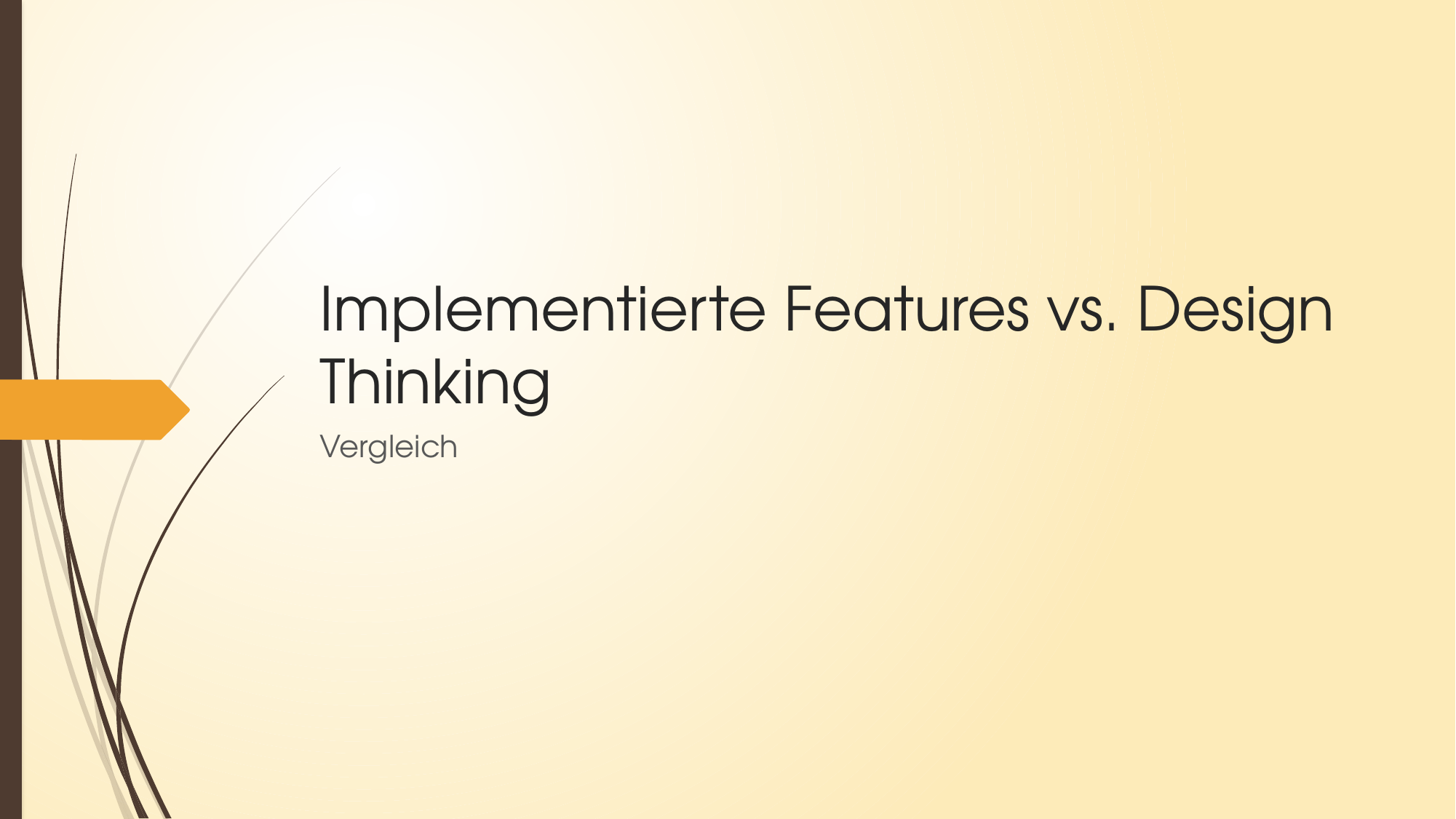

# Implementierte Features vs. Design Thinking
Vergleich